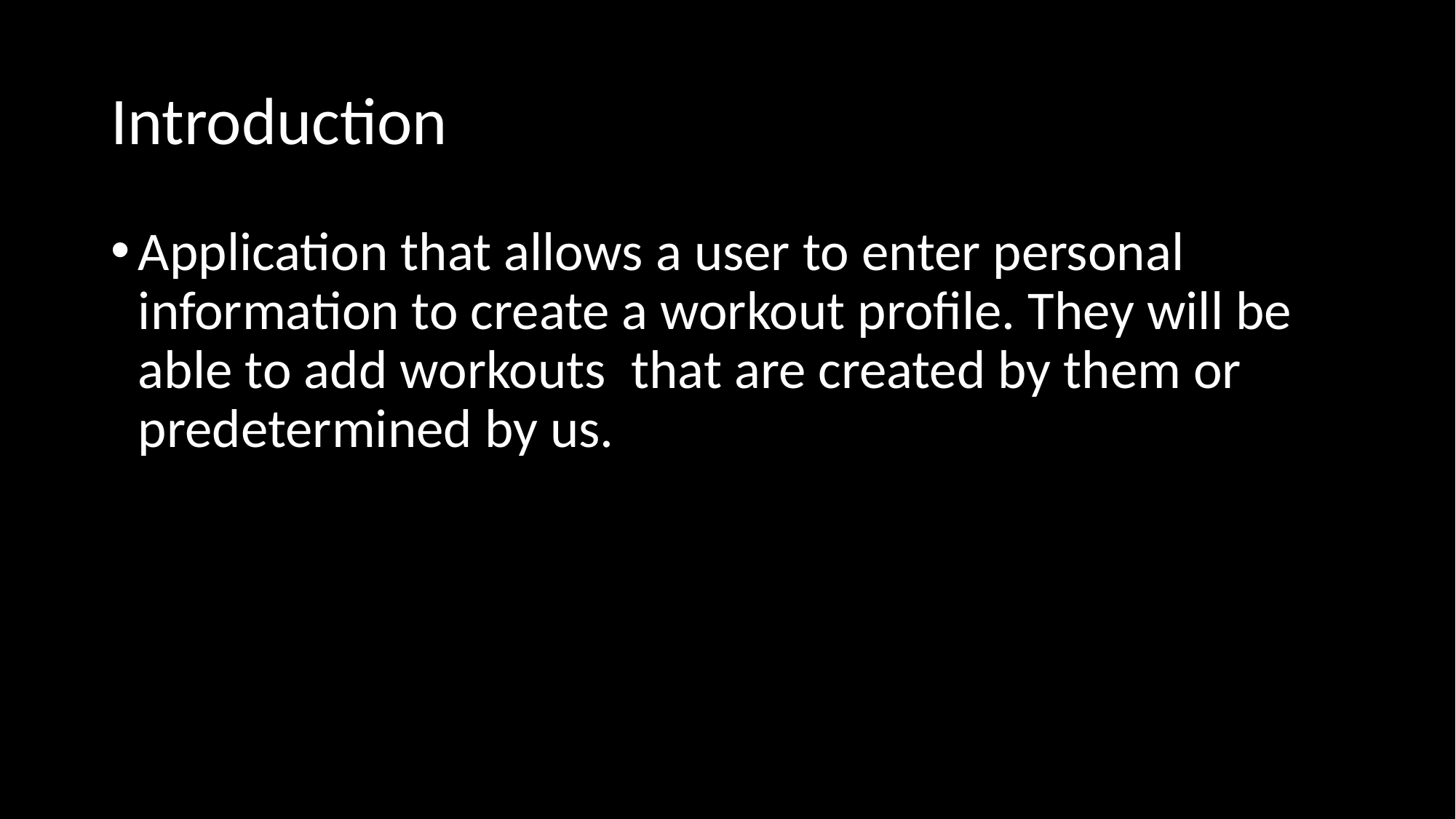

# Introduction
Application that allows a user to enter personal information to create a workout profile. They will be able to add workouts  that are created by them or predetermined by us.